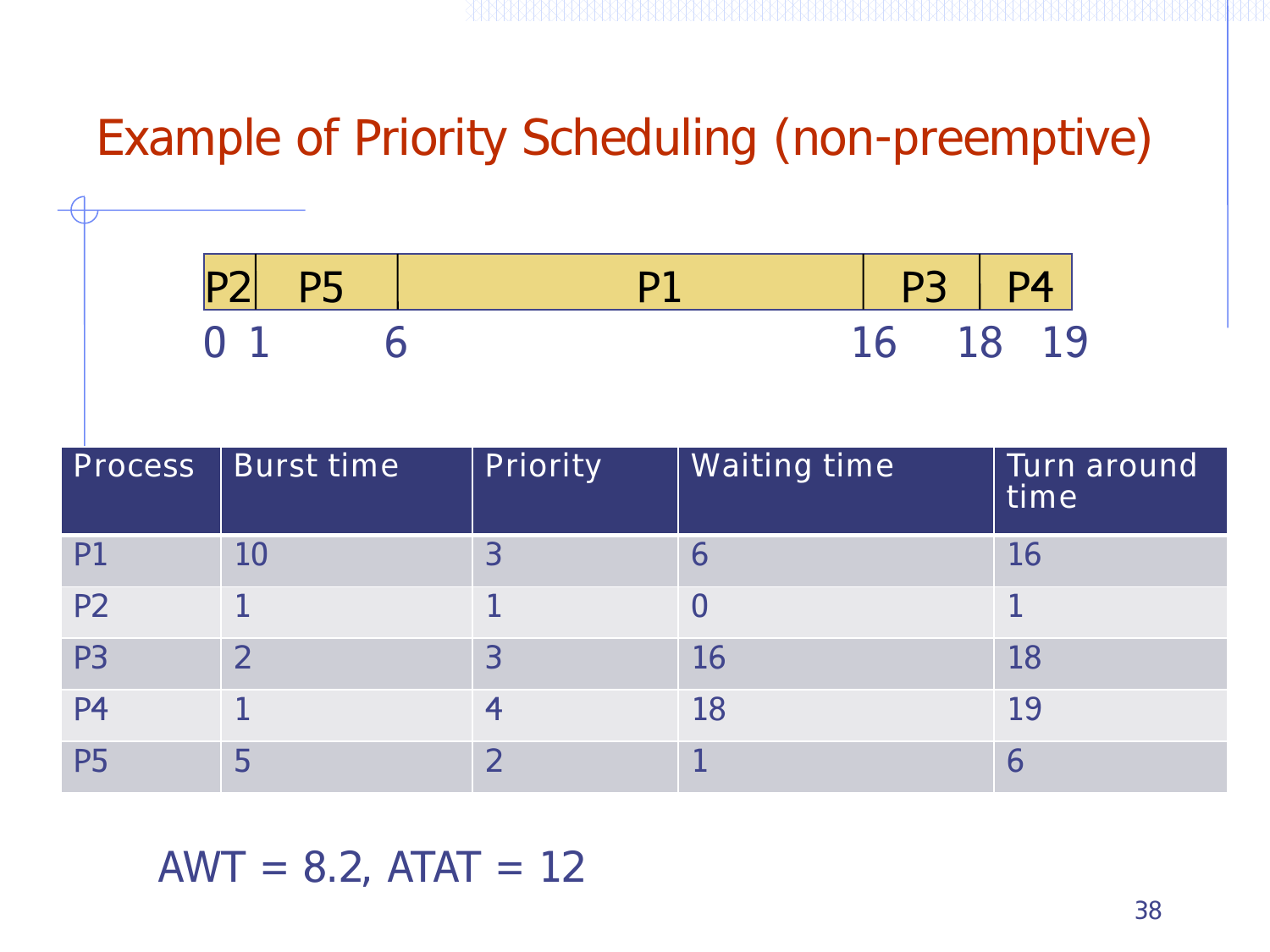

# Example of Priority Scheduling (non-preemptive)

P2
P5
P1
P3
P4
0
1
6
16
18
19
| Process | Burst time | Priority | Waiting time | Turn around time |
| --- | --- | --- | --- | --- |
| P1 | 10 | 3 | 6 | 16 |
| P2 | 1 | 1 | 0 | 1 |
| P3 | 2 | 3 | 16 | 18 |
| P4 | 1 | 4 | 18 | 19 |
| P5 | 5 | 2 | 1 | 6 |
AWT = 8.2, ATAT = 12
38